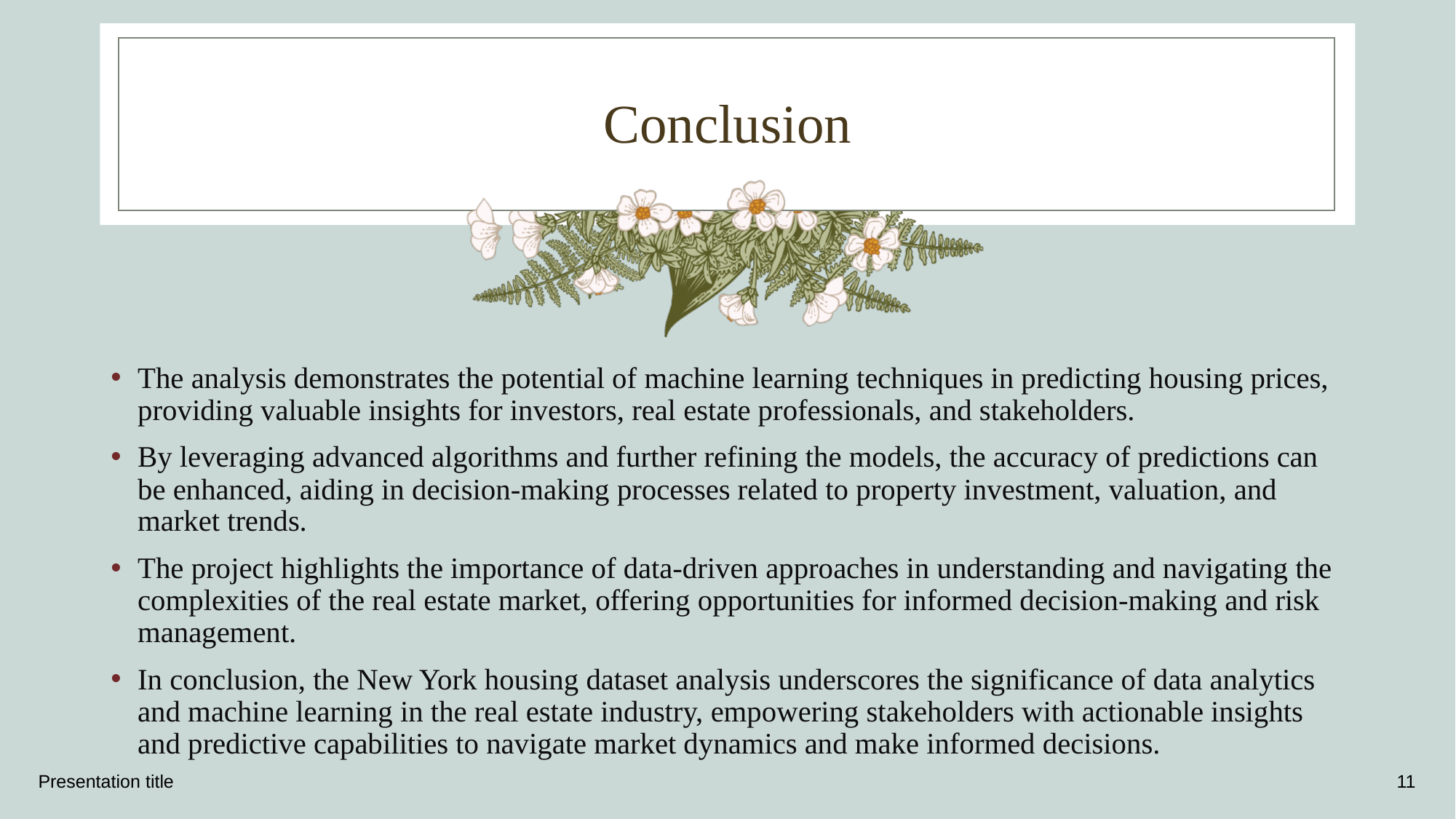

# Conclusion
The analysis demonstrates the potential of machine learning techniques in predicting housing prices, providing valuable insights for investors, real estate professionals, and stakeholders.
By leveraging advanced algorithms and further refining the models, the accuracy of predictions can be enhanced, aiding in decision-making processes related to property investment, valuation, and market trends.
The project highlights the importance of data-driven approaches in understanding and navigating the complexities of the real estate market, offering opportunities for informed decision-making and risk management.
In conclusion, the New York housing dataset analysis underscores the significance of data analytics and machine learning in the real estate industry, empowering stakeholders with actionable insights and predictive capabilities to navigate market dynamics and make informed decisions.
Presentation title
11